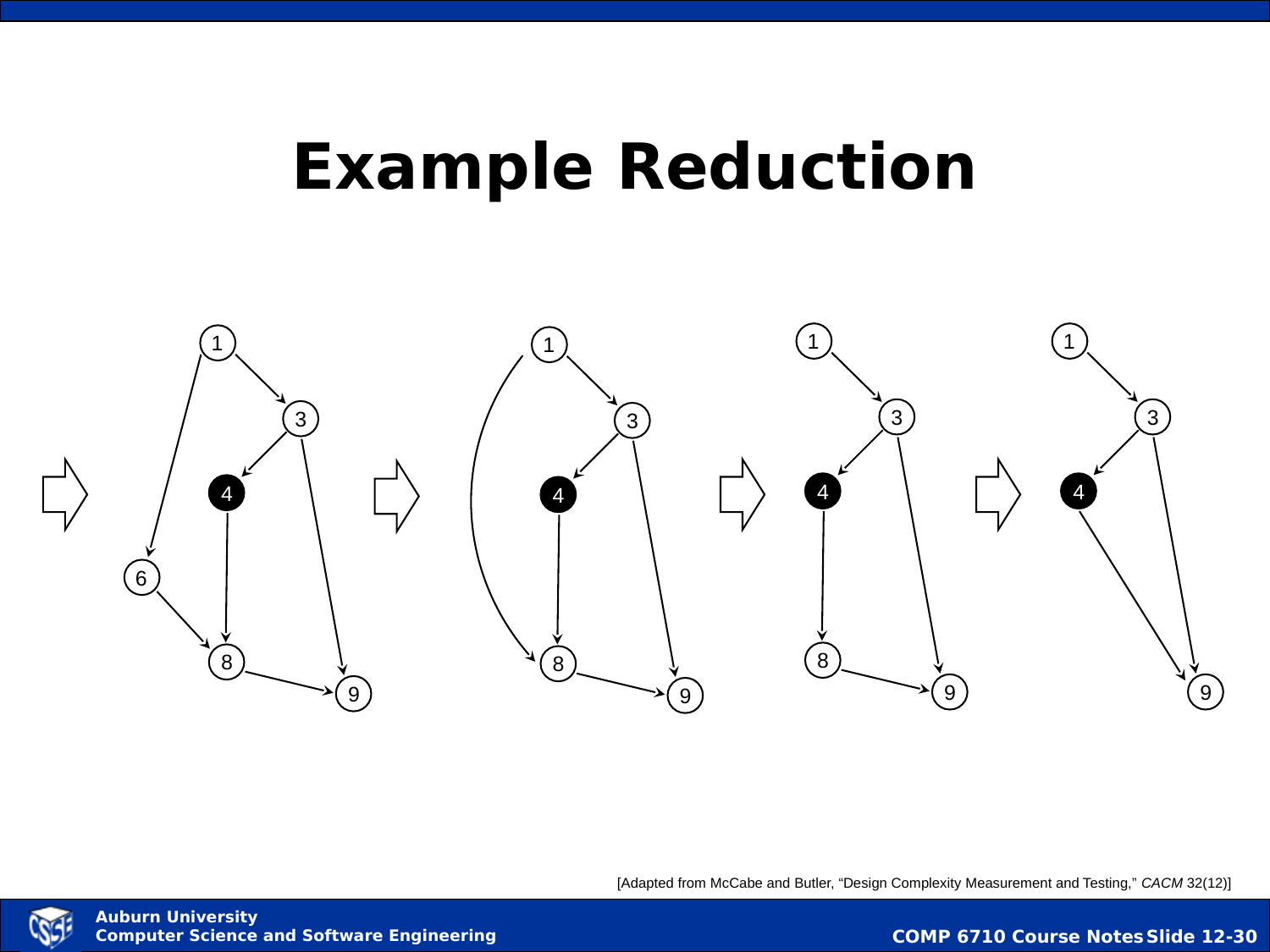

# Example Reduction
1
1
1

1

3
3
3

3

4
4

4

4

6

8
8

8

9
9

9

9

[Adapted from McCabe and Butler, “Design Complexity Measurement and Testing,” CACM 32(12)]